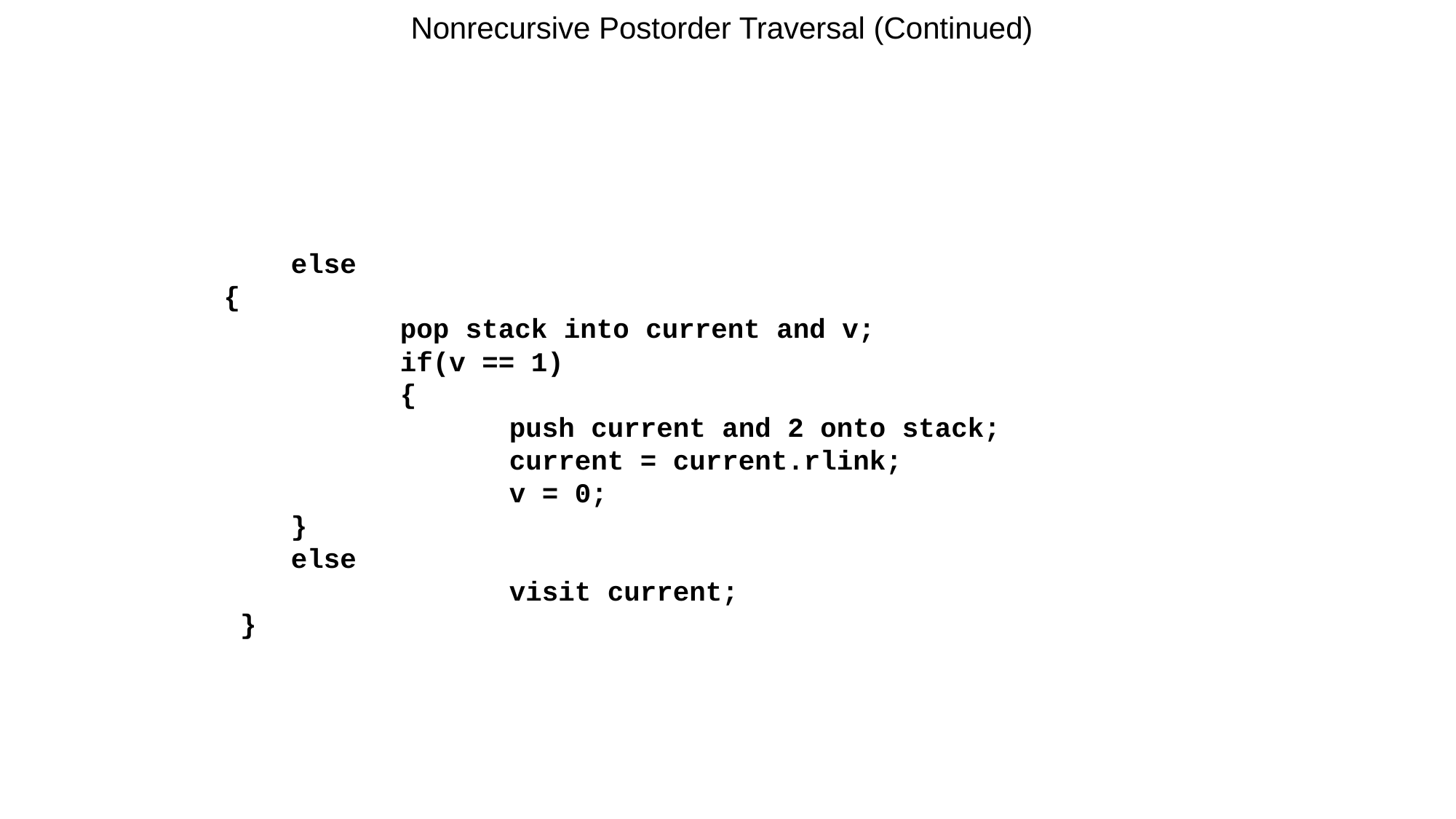

# Nonrecursive Postorder Traversal (Continued)
		else
       {
			pop stack into current and v;
			if(v == 1)
			{
				push current and 2 onto stack;
              		current = current.rlink;
              		v = 0;
           	}
           	else
              		visit current;
        }